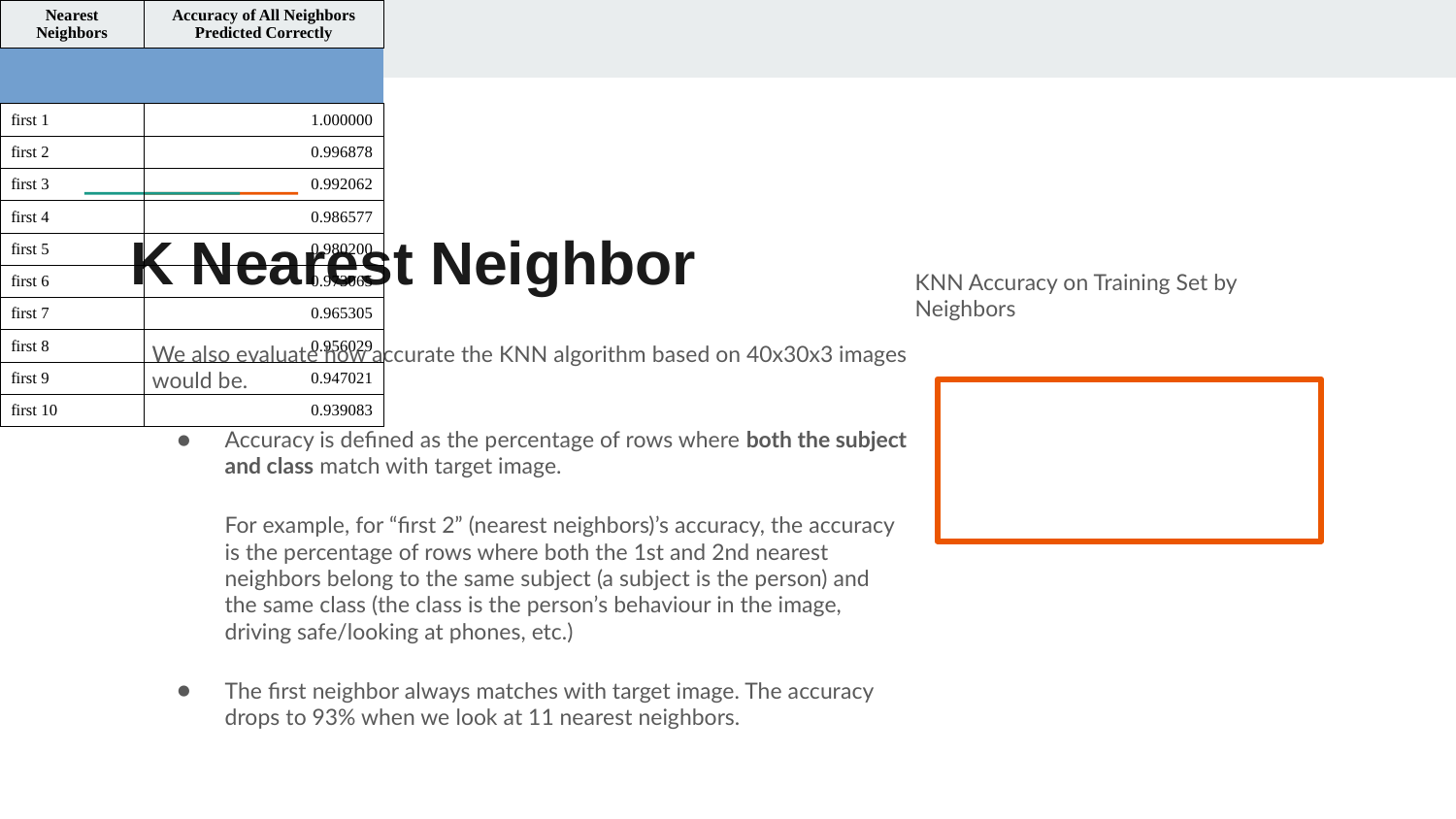

# K Nearest Neighbor
KNN Accuracy on Training Set by Neighbors
We also evaluate how accurate the KNN algorithm based on 40x30x3 images would be.
Accuracy is defined as the percentage of rows where both the subject and class match with target image.
For example, for “first 2” (nearest neighbors)’s accuracy, the accuracy is the percentage of rows where both the 1st and 2nd nearest neighbors belong to the same subject (a subject is the person) and the same class (the class is the person’s behaviour in the image, driving safe/looking at phones, etc.)
The first neighbor always matches with target image. The accuracy drops to 93% when we look at 11 nearest neighbors.

| Nearest Neighbors | Accuracy of All Neighbors Predicted Correctly |
| --- | --- |
|  |  |
| first 1 | 1.000000 |
| first 2 | 0.996878 |
| first 3 | 0.992062 |
| first 4 | 0.986577 |
| first 5 | 0.980200 |
| first 6 | 0.973065 |
| first 7 | 0.965305 |
| first 8 | 0.956029 |
| first 9 | 0.947021 |
| first 10 | 0.939083 |
| first 11 | 0.931056 |